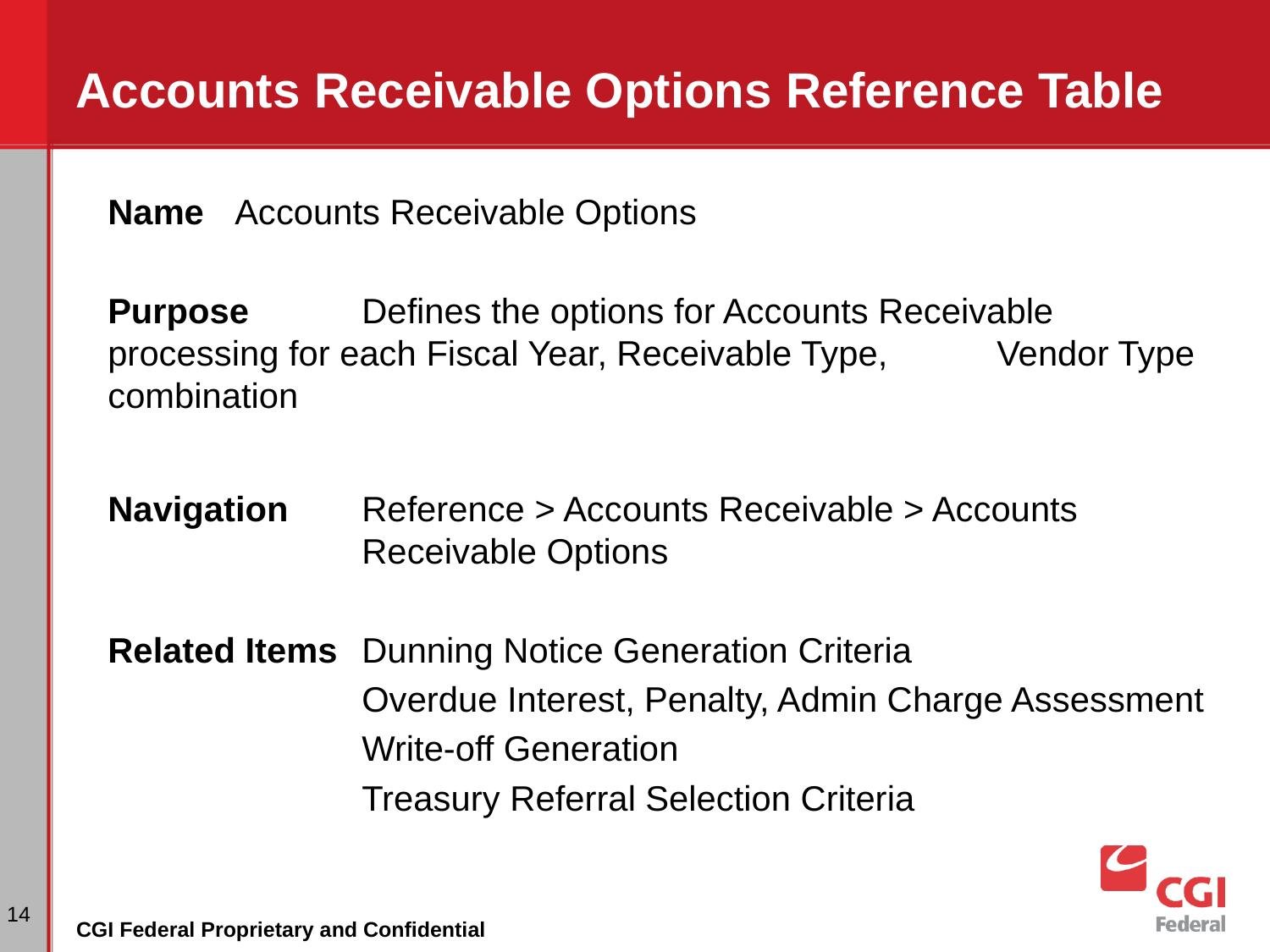

# Accounts Receivable Options Reference Table
Name	Accounts Receivable Options

Purpose	Defines the options for Accounts Receivable 	processing for each Fiscal Year, Receivable Type, 	Vendor Type combination

Navigation	Reference > Accounts Receivable > Accounts 			Receivable Options

Related Items	Dunning Notice Generation Criteria
		Overdue Interest, Penalty, Admin Charge Assessment
		Write-off Generation
		Treasury Referral Selection Criteria
14
CGI Federal Proprietary and Confidential